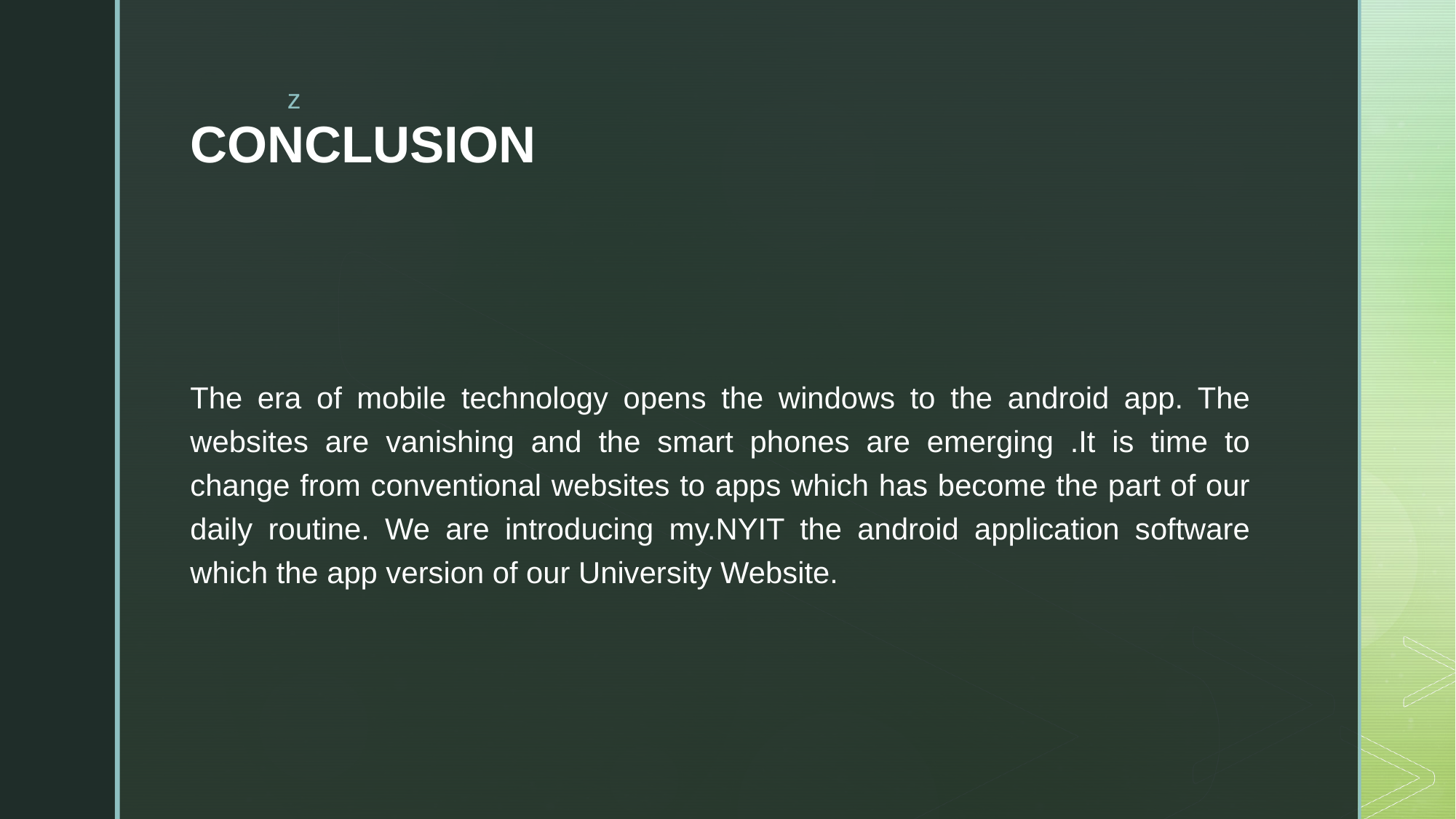

# CONCLUSION
The era of mobile technology opens the windows to the android app. The websites are vanishing and the smart phones are emerging .It is time to change from conventional websites to apps which has become the part of our daily routine. We are introducing my.NYIT the android application software which the app version of our University Website.